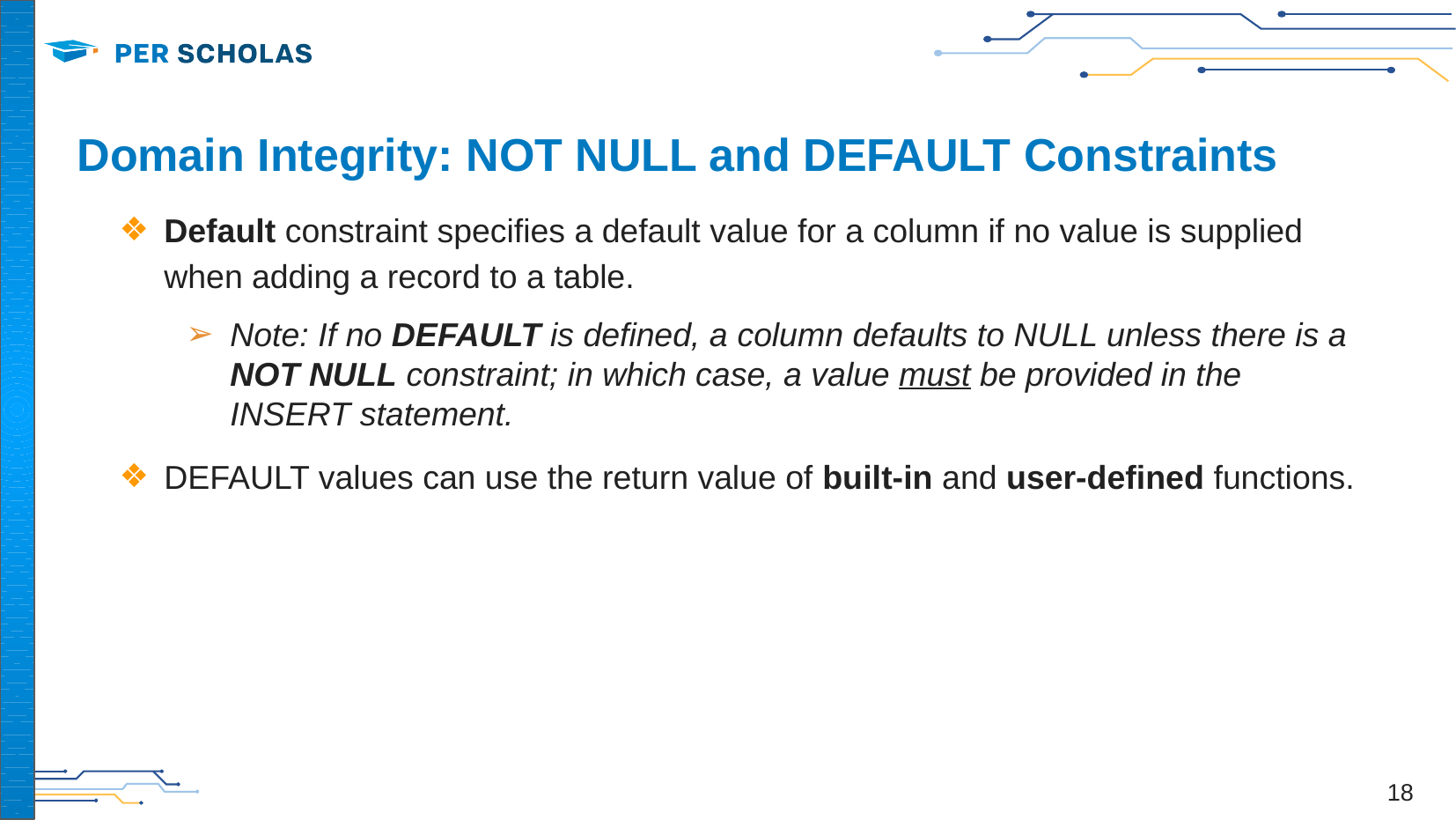

# Domain Integrity: NOT NULL and DEFAULT Constraints
Default constraint specifies a default value for a column if no value is supplied when adding a record to a table.
Note: If no DEFAULT is defined, a column defaults to NULL unless there is a NOT NULL constraint; in which case, a value must be provided in the INSERT statement.
DEFAULT values can use the return value of built-in and user-defined functions.

18